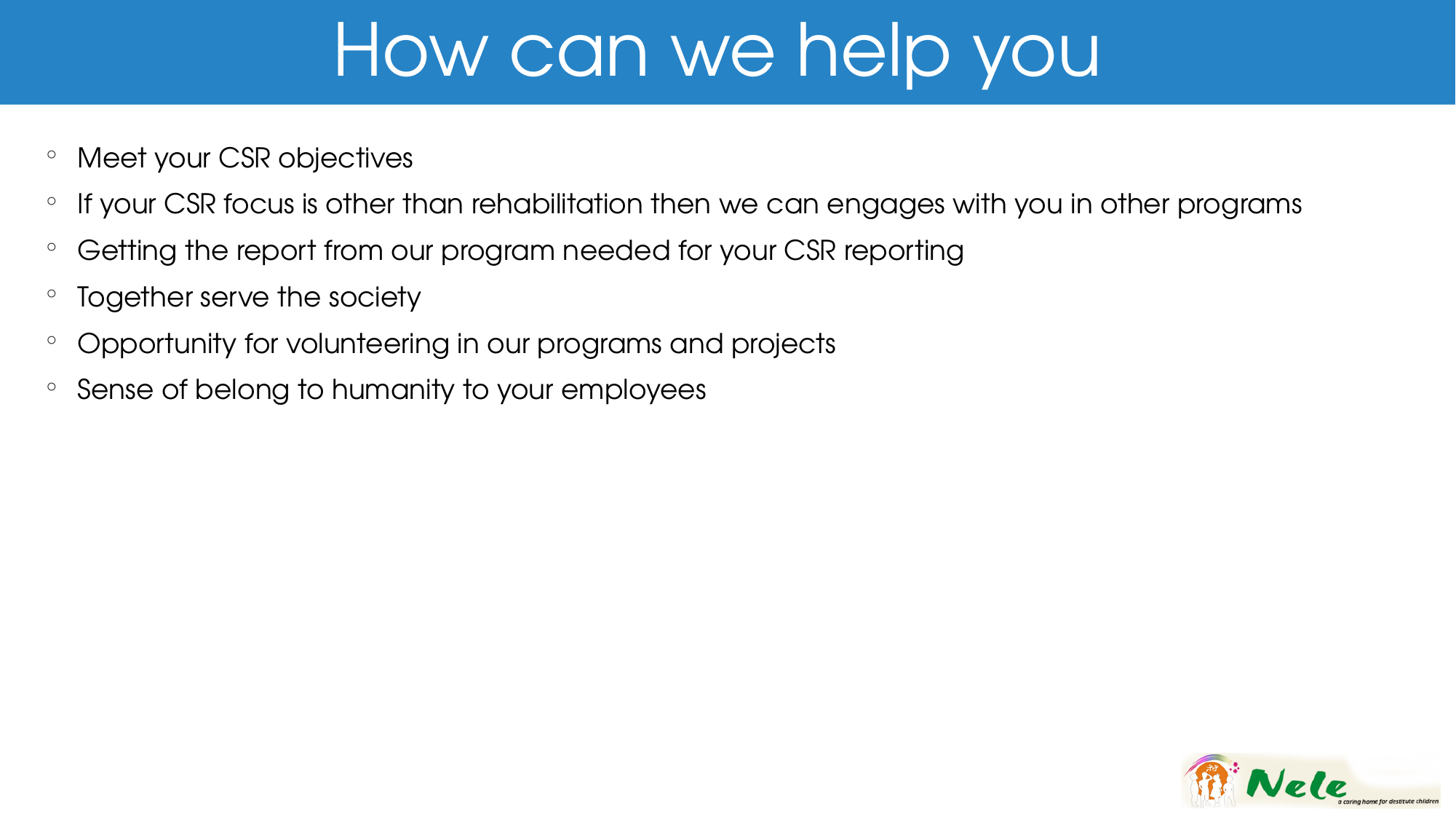

# How can we help you
Meet your CSR objectives
If your CSR focus is other than rehabilitation then we can engages with you in other programs
Getting the report from our program needed for your CSR reporting
Together serve the society
Opportunity for volunteering in our programs and projects
Sense of belong to humanity to your employees